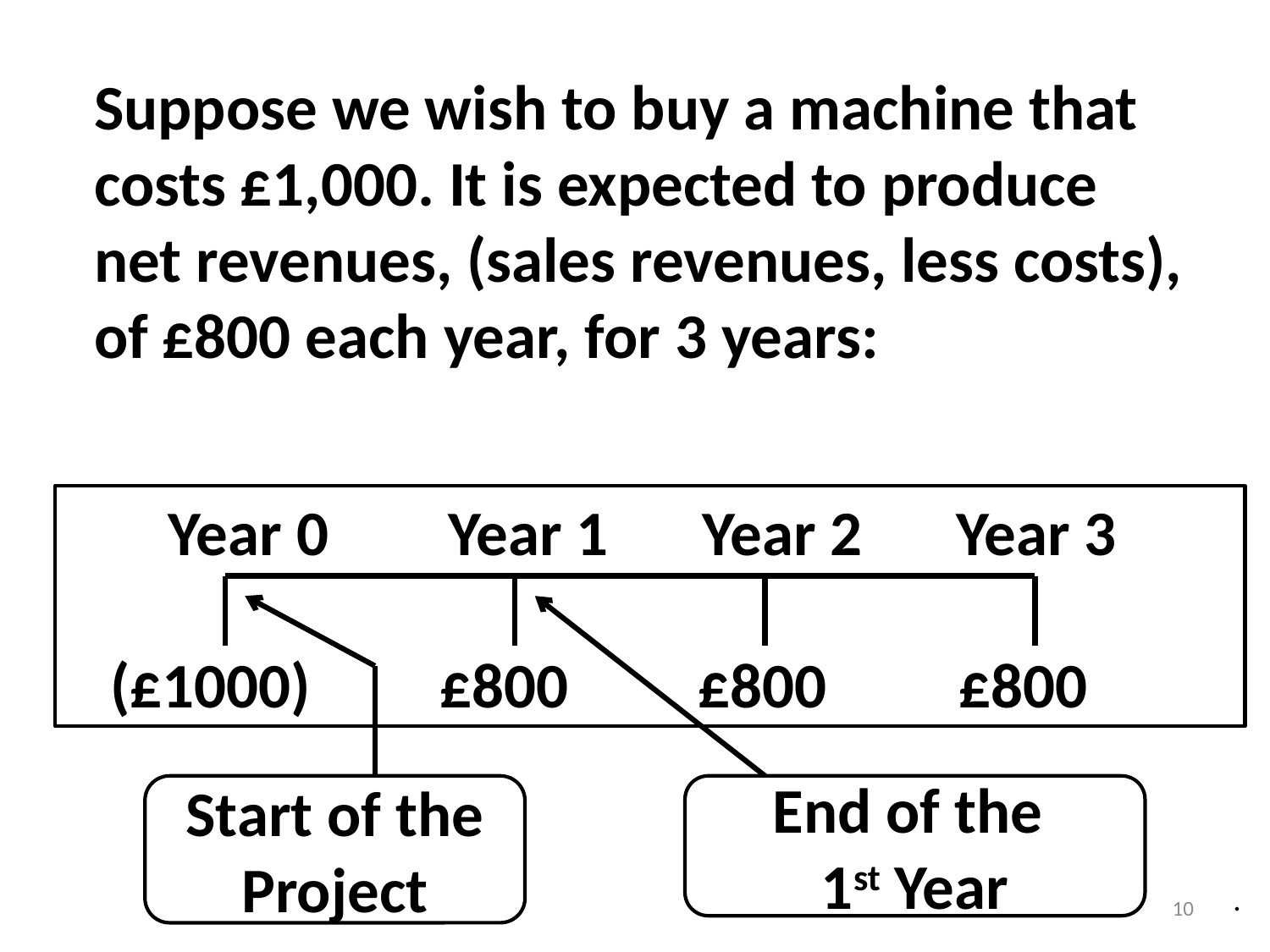

Suppose we wish to buy a machine that
costs £1,000. It is expected to produce
net revenues, (sales revenues, less costs),
of £800 each year, for 3 years:
       Year 0 	Year 1	Year 2	Year 3

   (£1000)         £800         £800	         £800
Start of the Project
End of the
1st Year
.
10